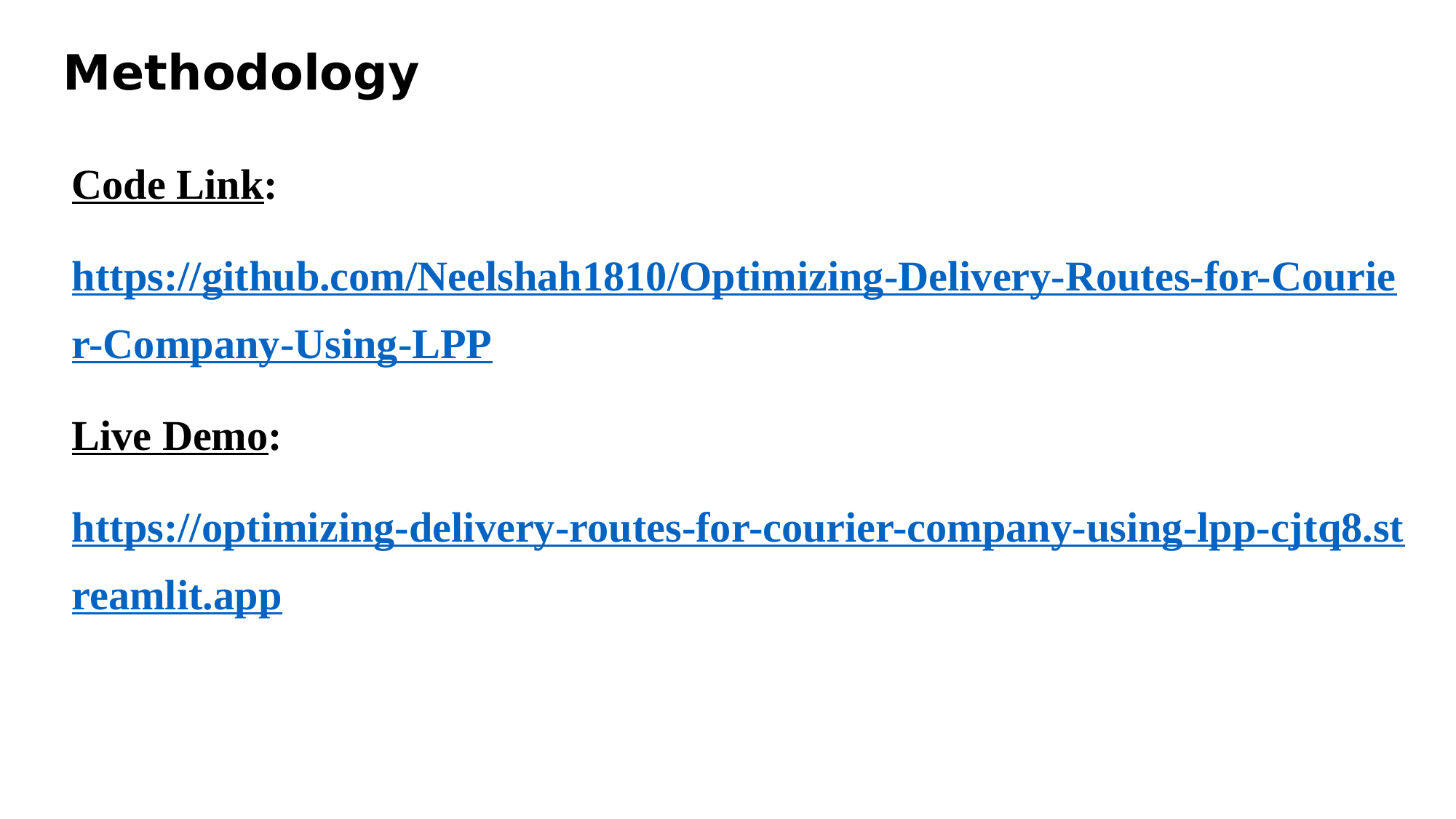

# Methodology
Code Link:
https://github.com/Neelshah1810/Optimizing-Delivery-Routes-for-Courier-Company-Using-LPP
Live Demo:
https://optimizing-delivery-routes-for-courier-company-using-lpp-cjtq8.streamlit.app